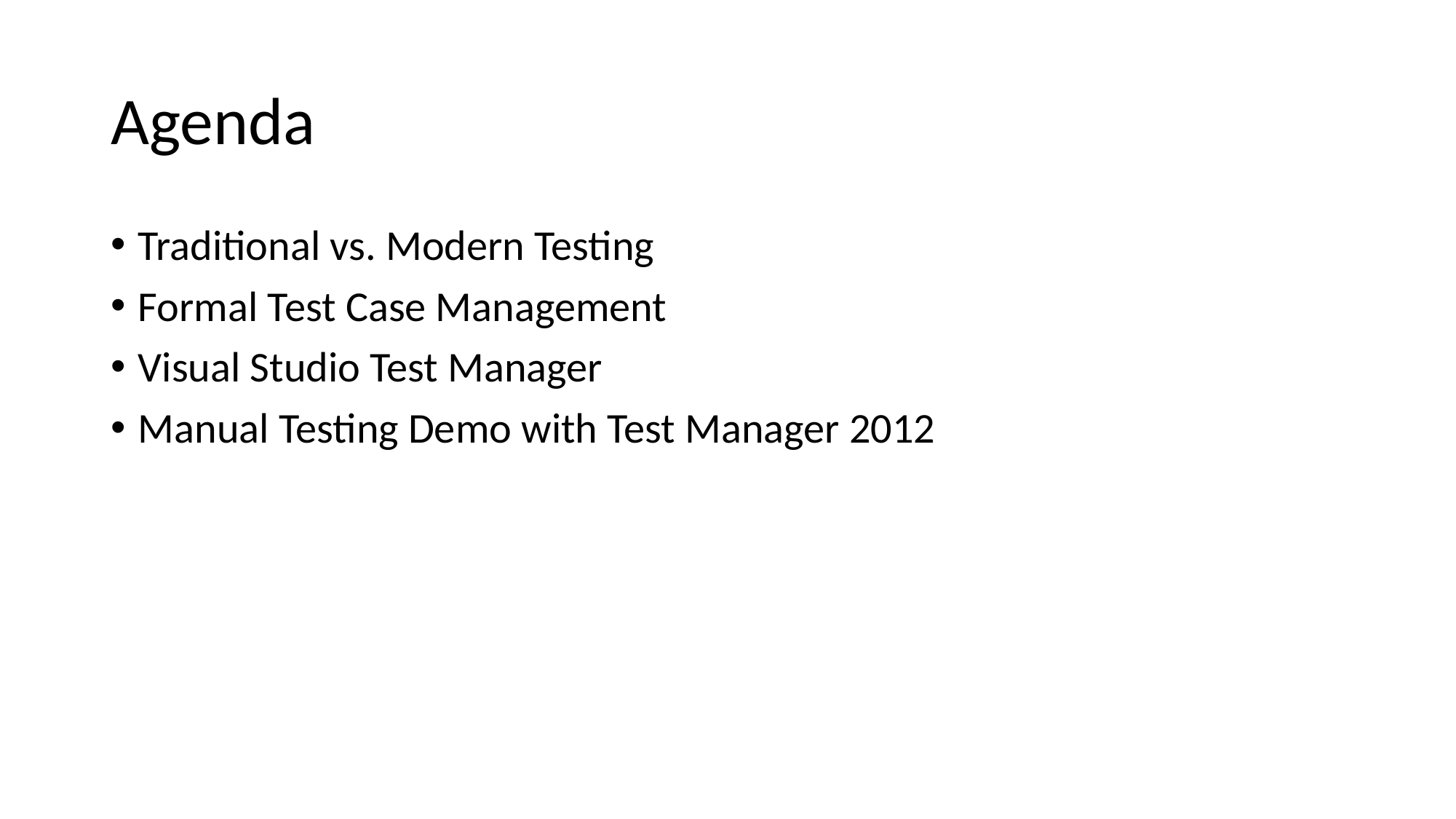

# Agenda
Traditional vs. Modern Testing
Formal Test Case Management
Visual Studio Test Manager
Manual Testing Demo with Test Manager 2012